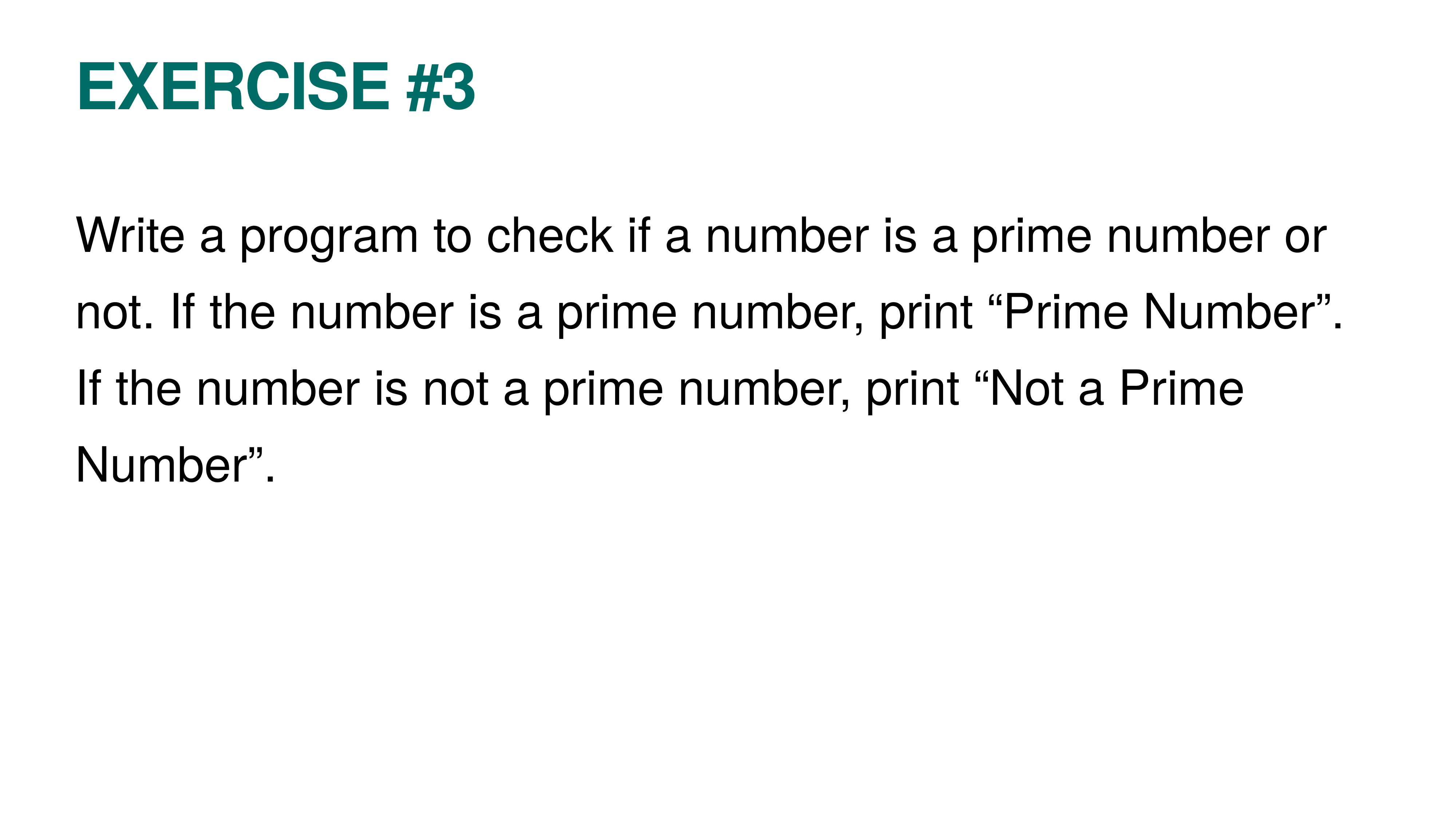

# EXERCISE #3
Write a program to check if a number is a prime number or not. If the number is a prime number, print “Prime Number”. If the number is not a prime number, print “Not a Prime Number”.